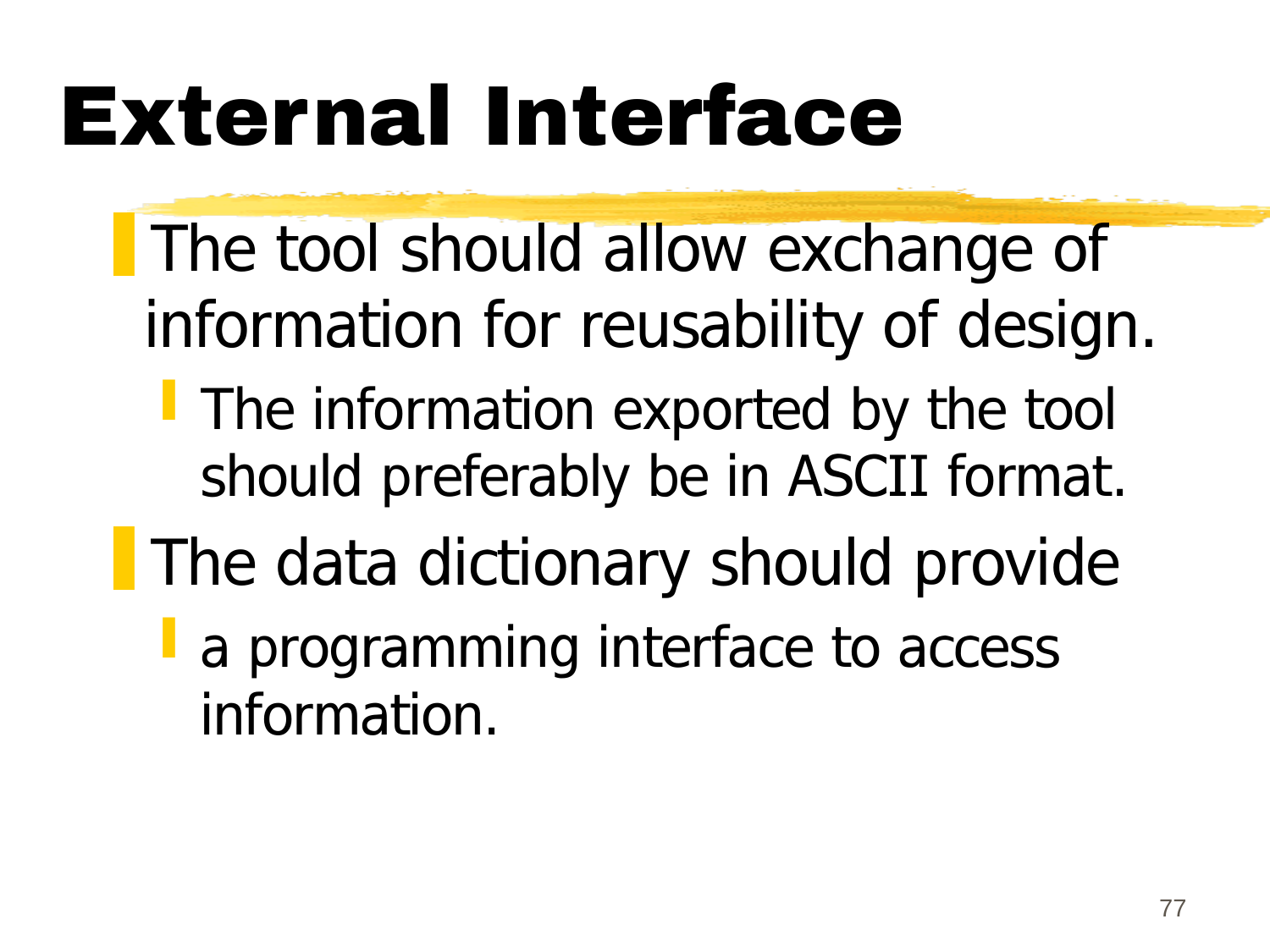

# External Interface
The tool should allow exchange of information for reusability of design.
The information exported by the tool should preferably be in ASCII format.
The data dictionary should provide
a programming interface to access information.
77